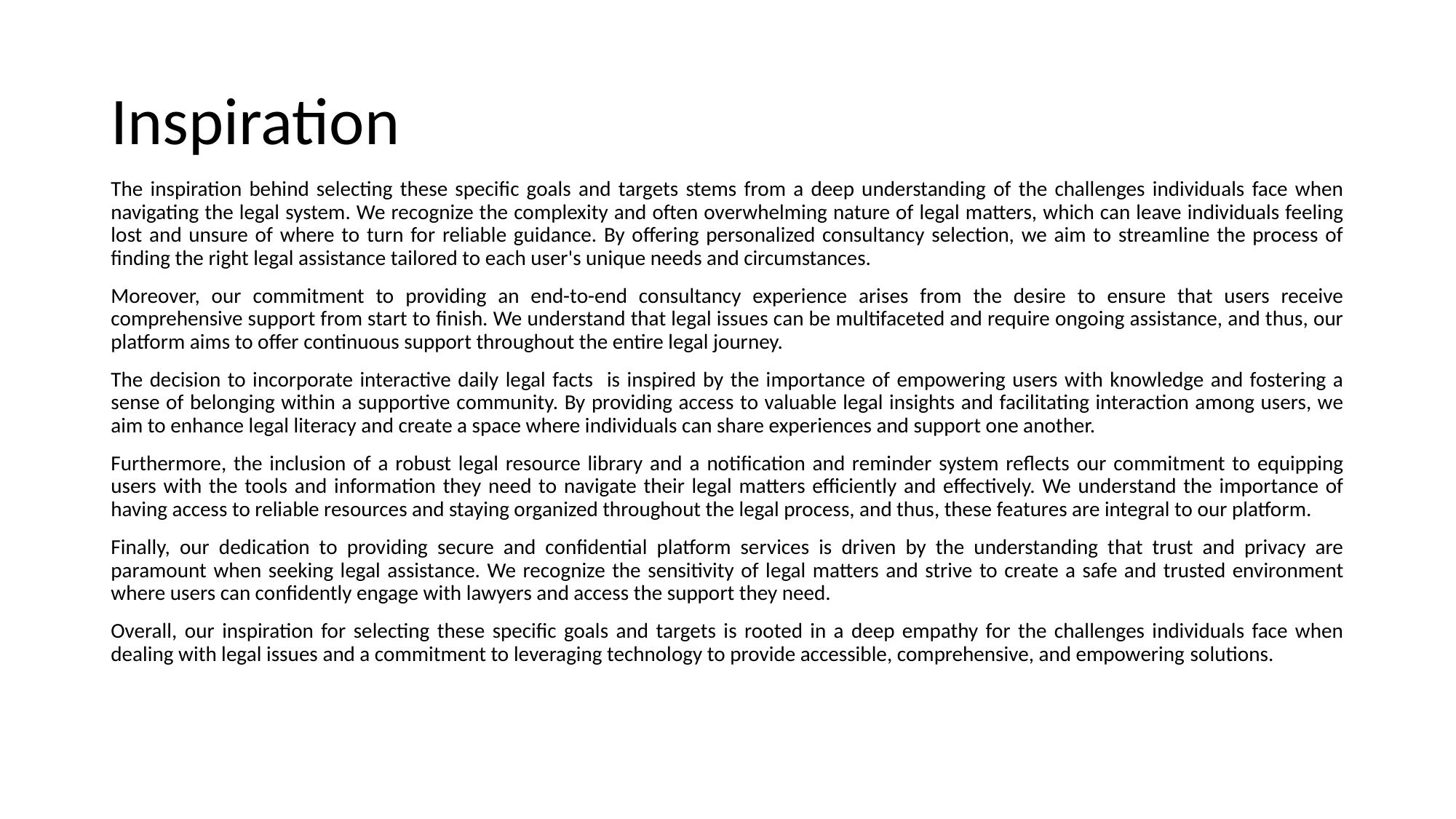

# Inspiration
The inspiration behind selecting these specific goals and targets stems from a deep understanding of the challenges individuals face when navigating the legal system. We recognize the complexity and often overwhelming nature of legal matters, which can leave individuals feeling lost and unsure of where to turn for reliable guidance. By offering personalized consultancy selection, we aim to streamline the process of finding the right legal assistance tailored to each user's unique needs and circumstances.
Moreover, our commitment to providing an end-to-end consultancy experience arises from the desire to ensure that users receive comprehensive support from start to finish. We understand that legal issues can be multifaceted and require ongoing assistance, and thus, our platform aims to offer continuous support throughout the entire legal journey.
The decision to incorporate interactive daily legal facts  is inspired by the importance of empowering users with knowledge and fostering a sense of belonging within a supportive community. By providing access to valuable legal insights and facilitating interaction among users, we aim to enhance legal literacy and create a space where individuals can share experiences and support one another.
Furthermore, the inclusion of a robust legal resource library and a notification and reminder system reflects our commitment to equipping users with the tools and information they need to navigate their legal matters efficiently and effectively. We understand the importance of having access to reliable resources and staying organized throughout the legal process, and thus, these features are integral to our platform.
Finally, our dedication to providing secure and confidential platform services is driven by the understanding that trust and privacy are paramount when seeking legal assistance. We recognize the sensitivity of legal matters and strive to create a safe and trusted environment where users can confidently engage with lawyers and access the support they need.
Overall, our inspiration for selecting these specific goals and targets is rooted in a deep empathy for the challenges individuals face when dealing with legal issues and a commitment to leveraging technology to provide accessible, comprehensive, and empowering solutions.